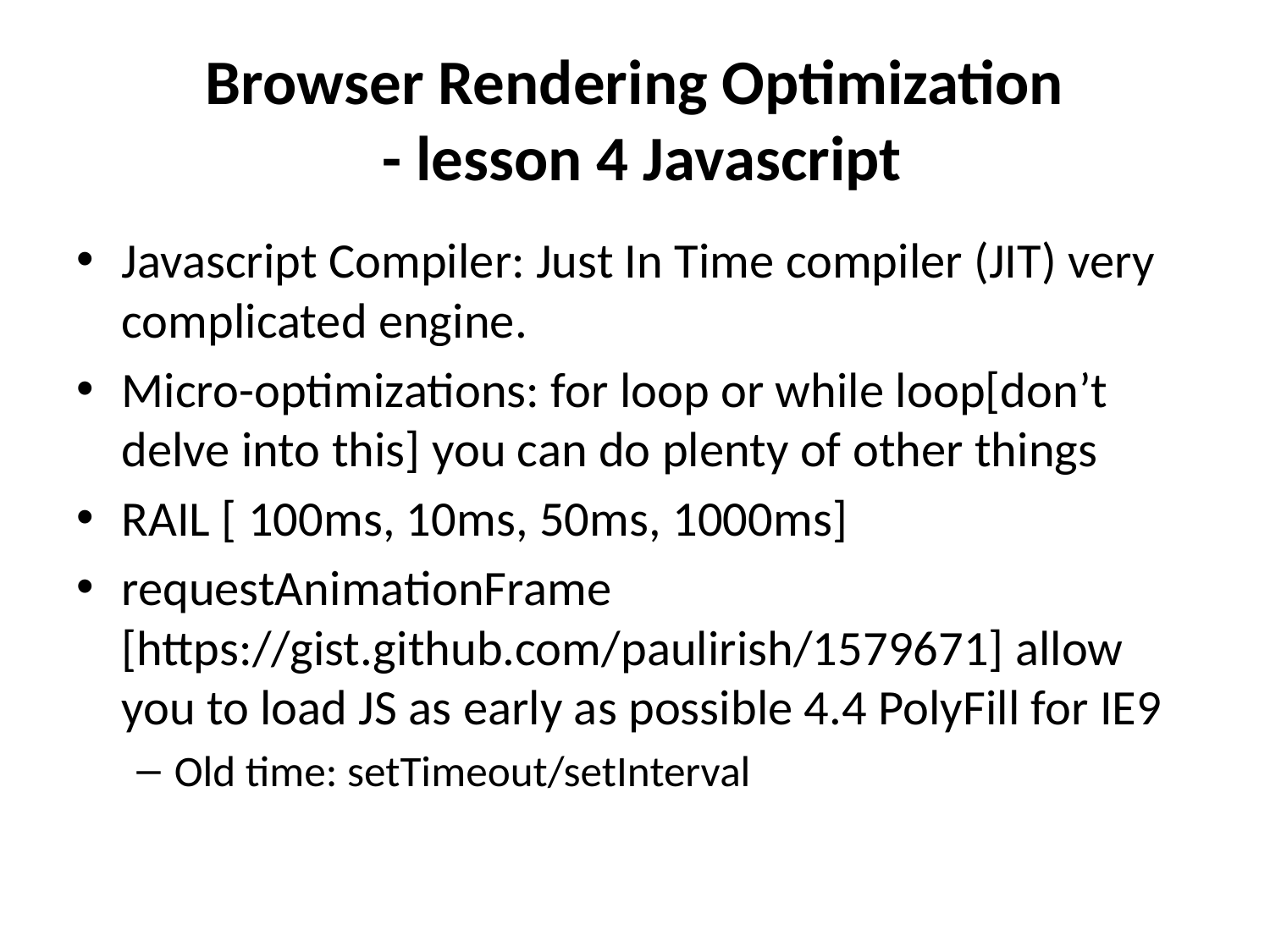

# Browser Rendering Optimization - lesson 4 Javascript
Javascript Compiler: Just In Time compiler (JIT) very complicated engine.
Micro-optimizations: for loop or while loop[don’t delve into this] you can do plenty of other things
RAIL [ 100ms, 10ms, 50ms, 1000ms]
requestAnimationFrame [https://gist.github.com/paulirish/1579671] allow you to load JS as early as possible 4.4 PolyFill for IE9
Old time: setTimeout/setInterval